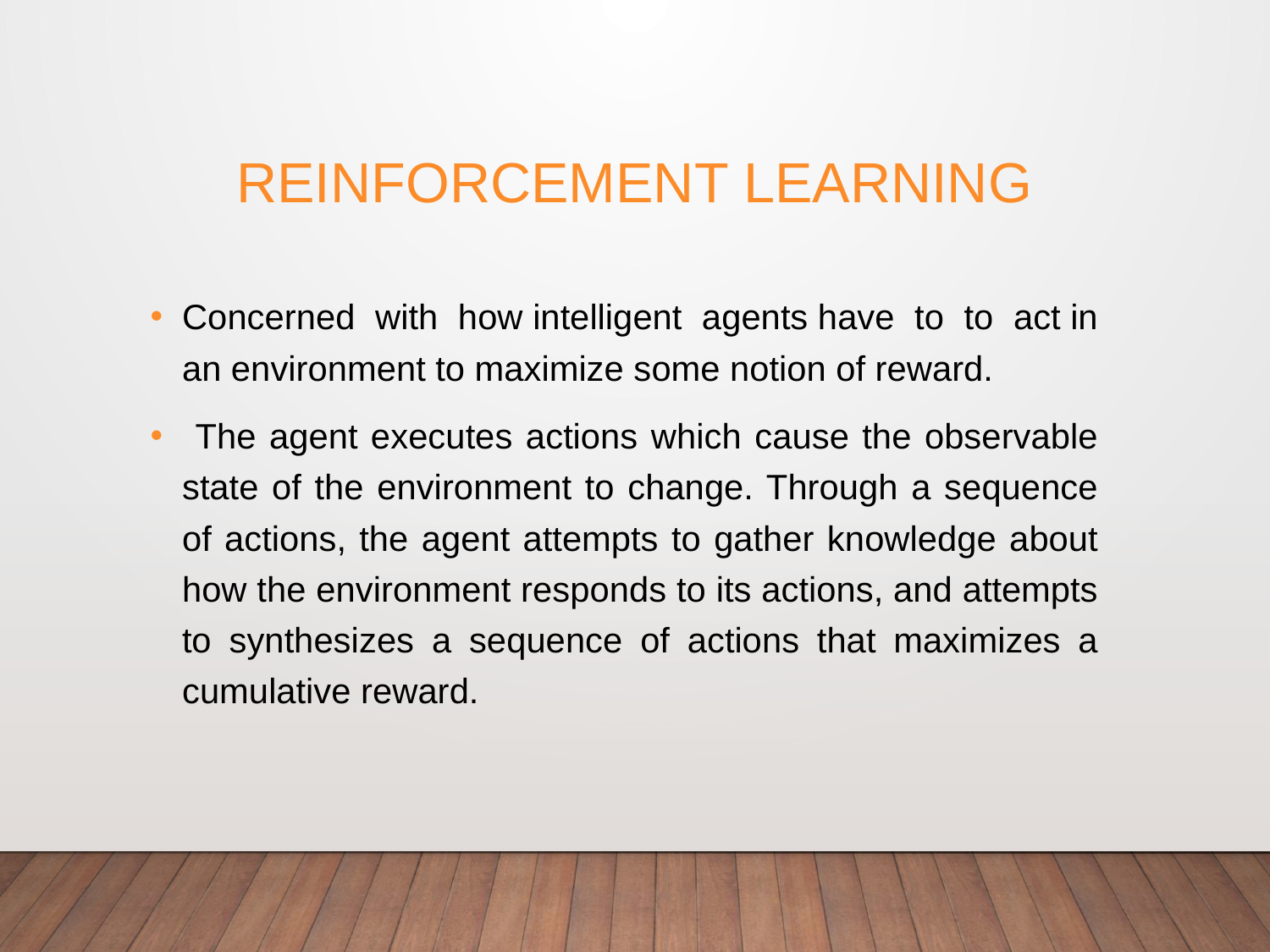

# Reinforcement learning
Concerned with how intelligent agents have to to act in an environment to maximize some notion of reward.
 The agent executes actions which cause the observable state of the environment to change. Through a sequence of actions, the agent attempts to gather knowledge about how the environment responds to its actions, and attempts to synthesizes a sequence of actions that maximizes a cumulative reward.